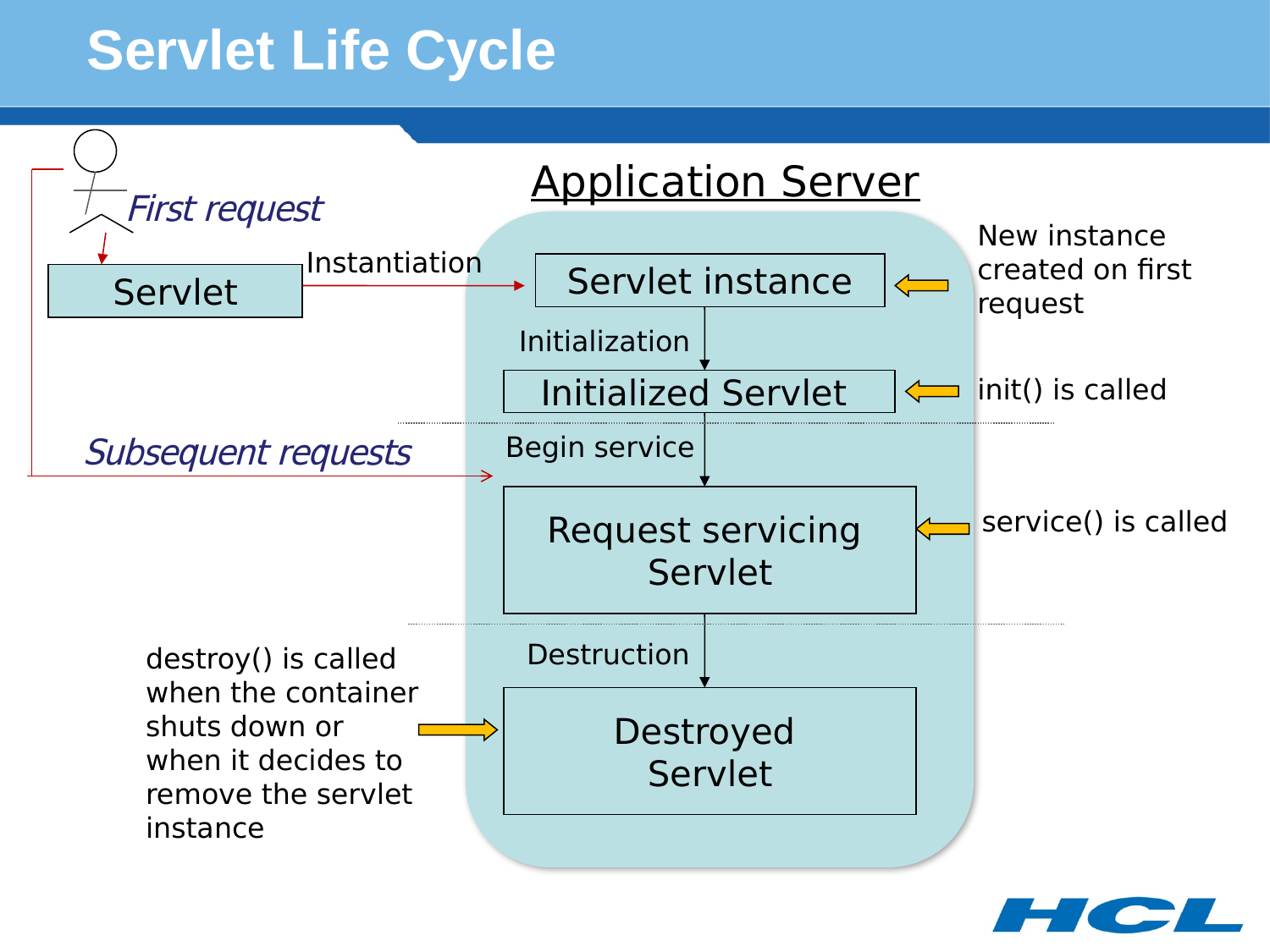

# Servlet Life Cycle

Application Server
First request

New instance created on first request

Instantiation
Servlet instance
Servlet

Initialization
init() is called
Initialized Servlet

Subsequent requests
Begin service
Request servicing
Servlet
service() is called

Destruction
destroy() is called when the container shuts down or when it decides to remove the servlet instance
Destroyed
Servlet